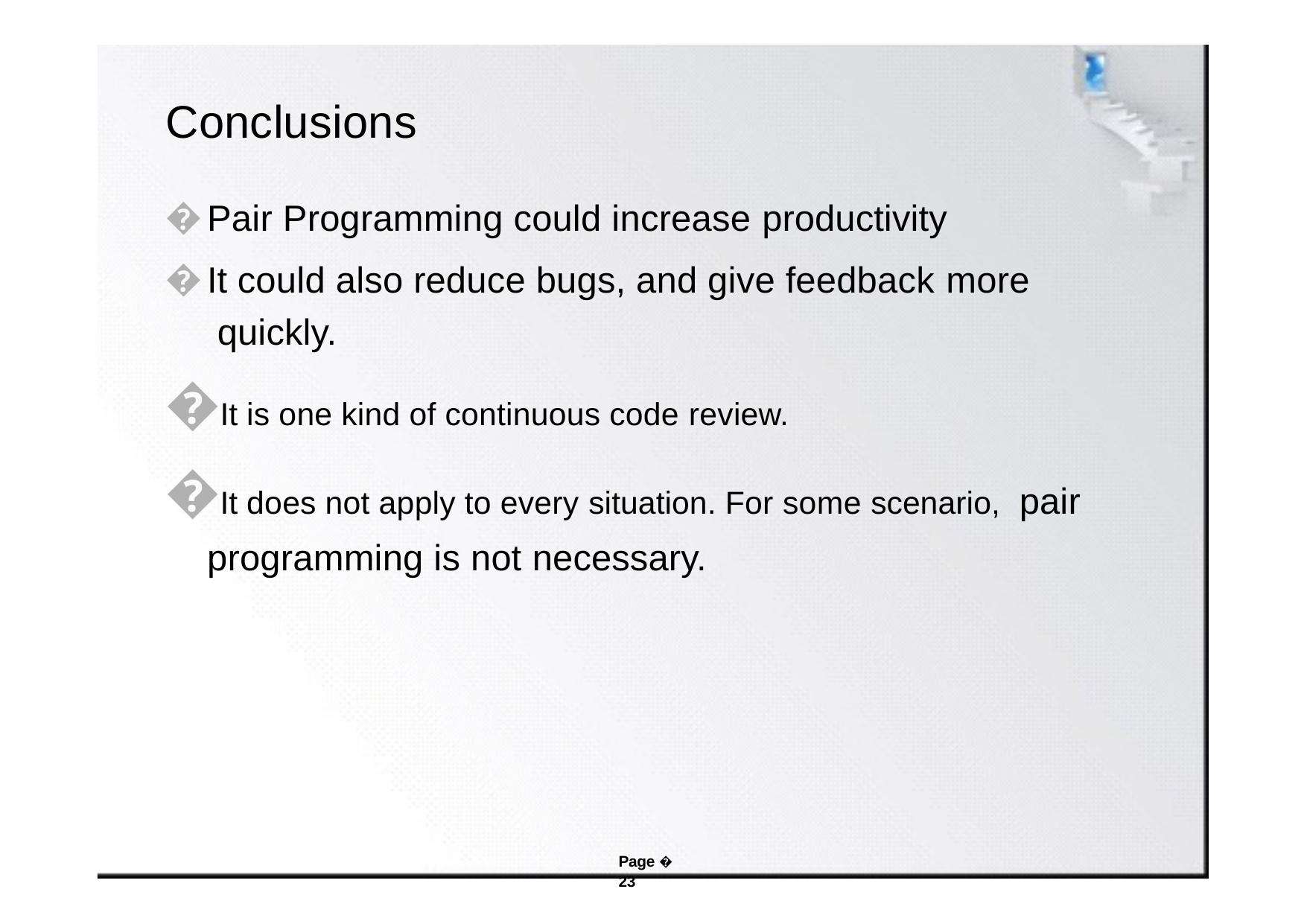

# Conclusions
Pair Programming could increase productivity
It could also reduce bugs, and give feedback more  quickly.
It is one kind of continuous code review.
It does not apply to every situation. For some scenario,  pair programming is not necessary.
Page � 23